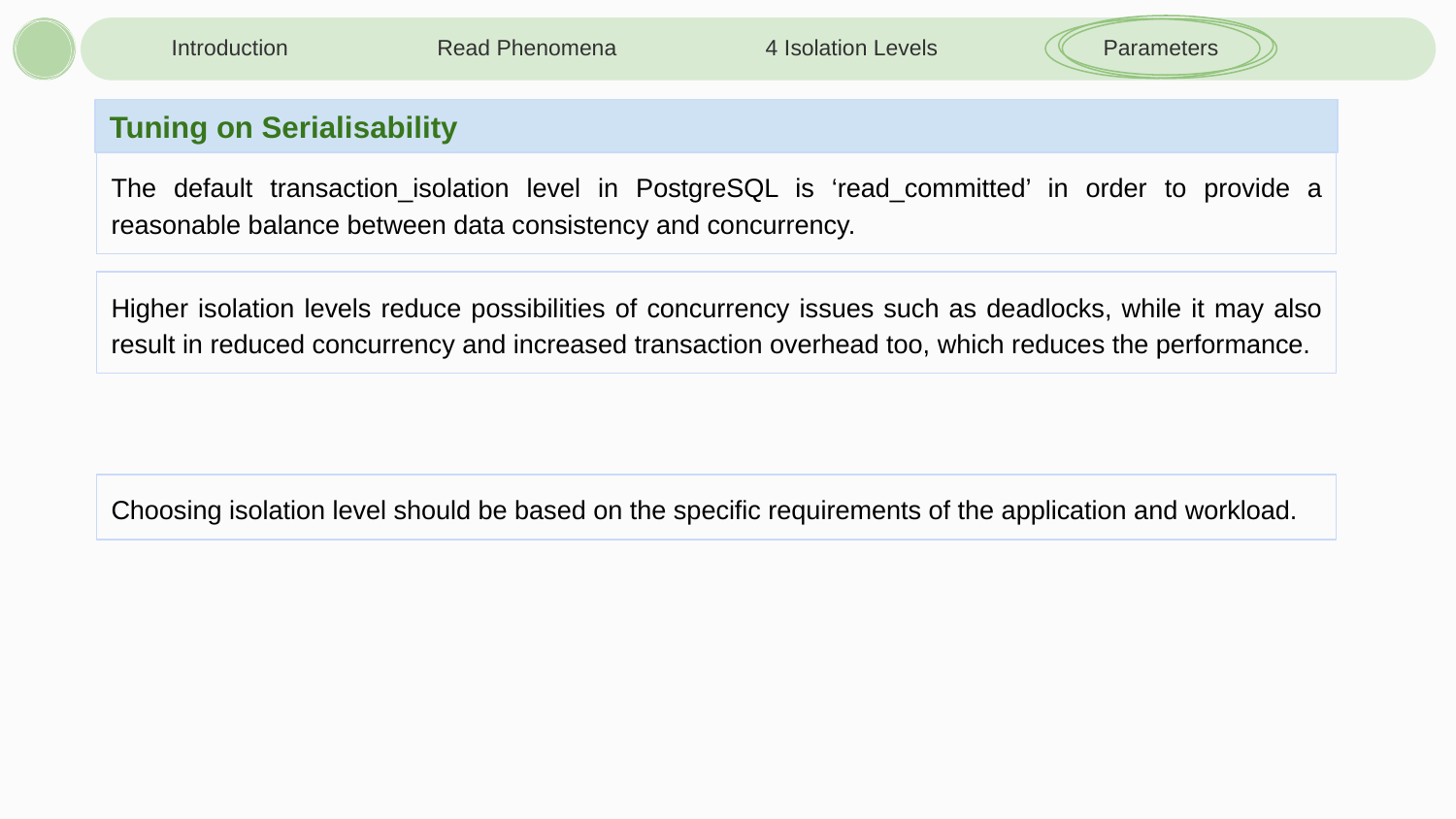

Introduction
Read Phenomena
4 Isolation Levels
Parameters
Tuning on Serialisability
The default transaction_isolation level in PostgreSQL is ‘read_committed’ in order to provide a reasonable balance between data consistency and concurrency.
Higher isolation levels reduce possibilities of concurrency issues such as deadlocks, while it may also result in reduced concurrency and increased transaction overhead too, which reduces the performance.
Choosing isolation level should be based on the specific requirements of the application and workload.